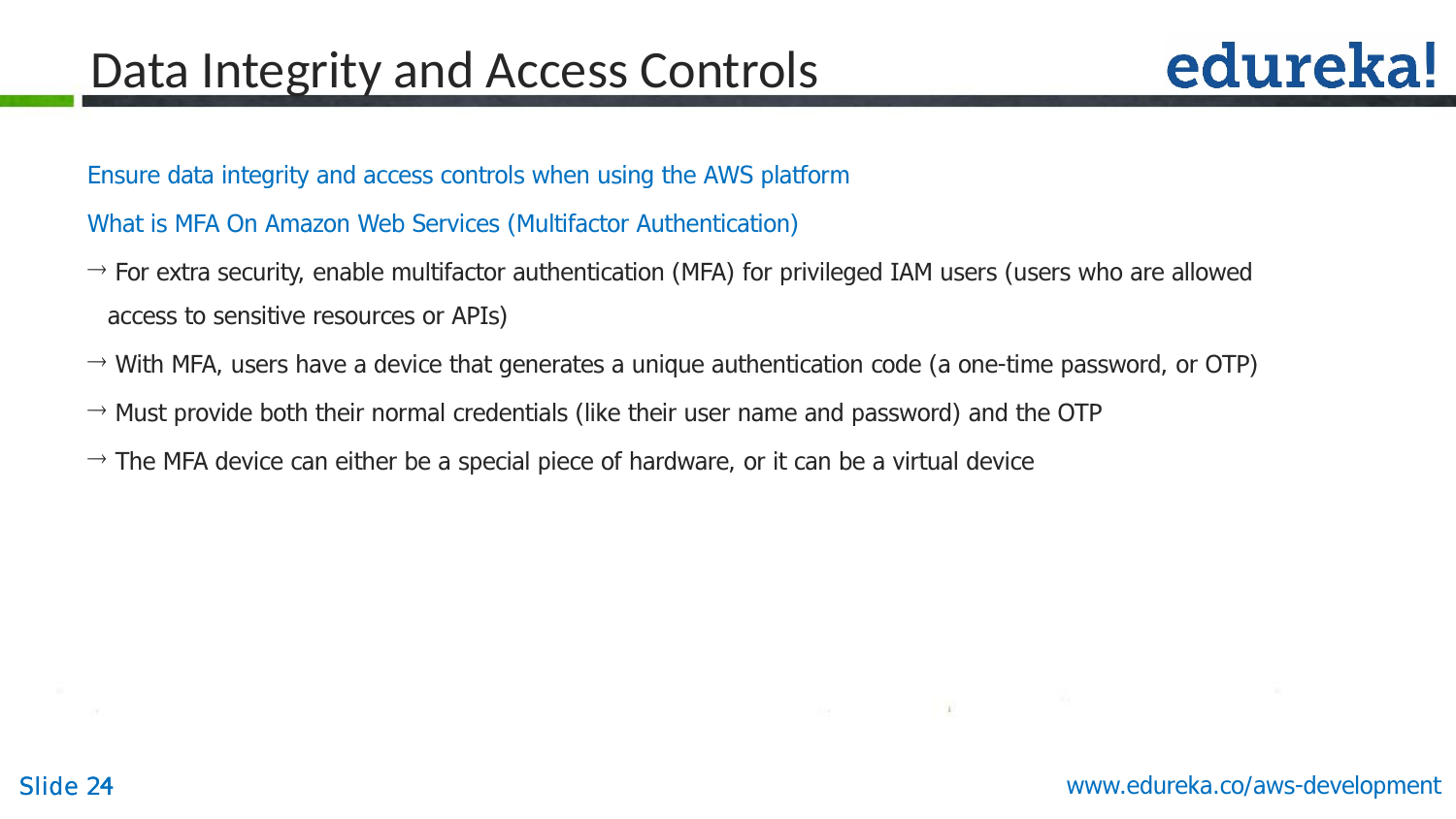

Data Integrity and Access Controls
Ensure data integrity and access controls when using the AWS platform
What is MFA On Amazon Web Services (Multifactor Authentication)
 For extra security, enable multifactor authentication (MFA) for privileged IAM users (users who are allowed access to sensitive resources or APIs)
 With MFA, users have a device that generates a unique authentication code (a one-time password, or OTP)
 Must provide both their normal credentials (like their user name and password) and the OTP
 The MFA device can either be a special piece of hardware, or it can be a virtual device